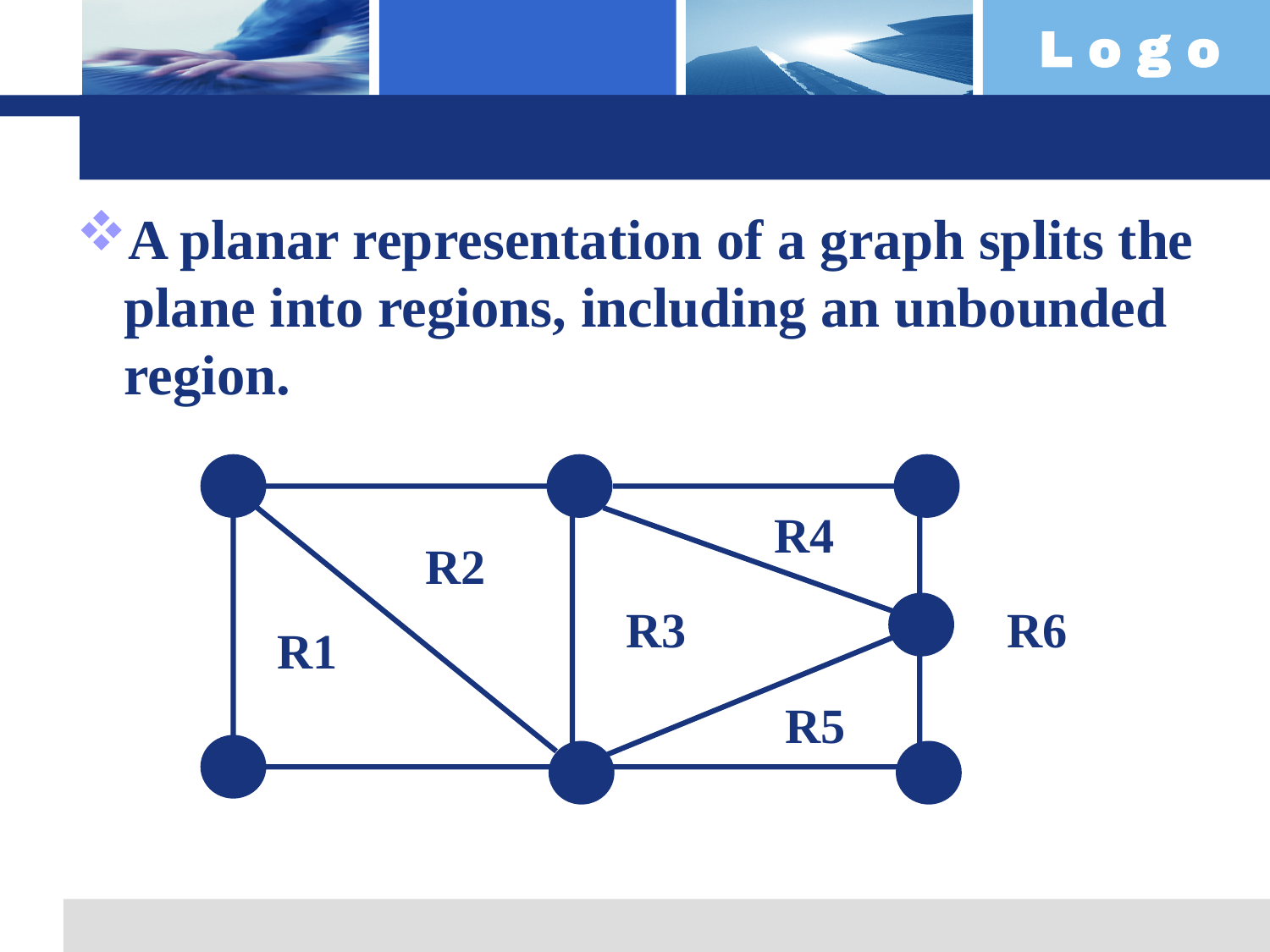

#
A planar representation of a graph splits the plane into regions, including an unbounded region.

R4

R2
R3
R6

R1

R5